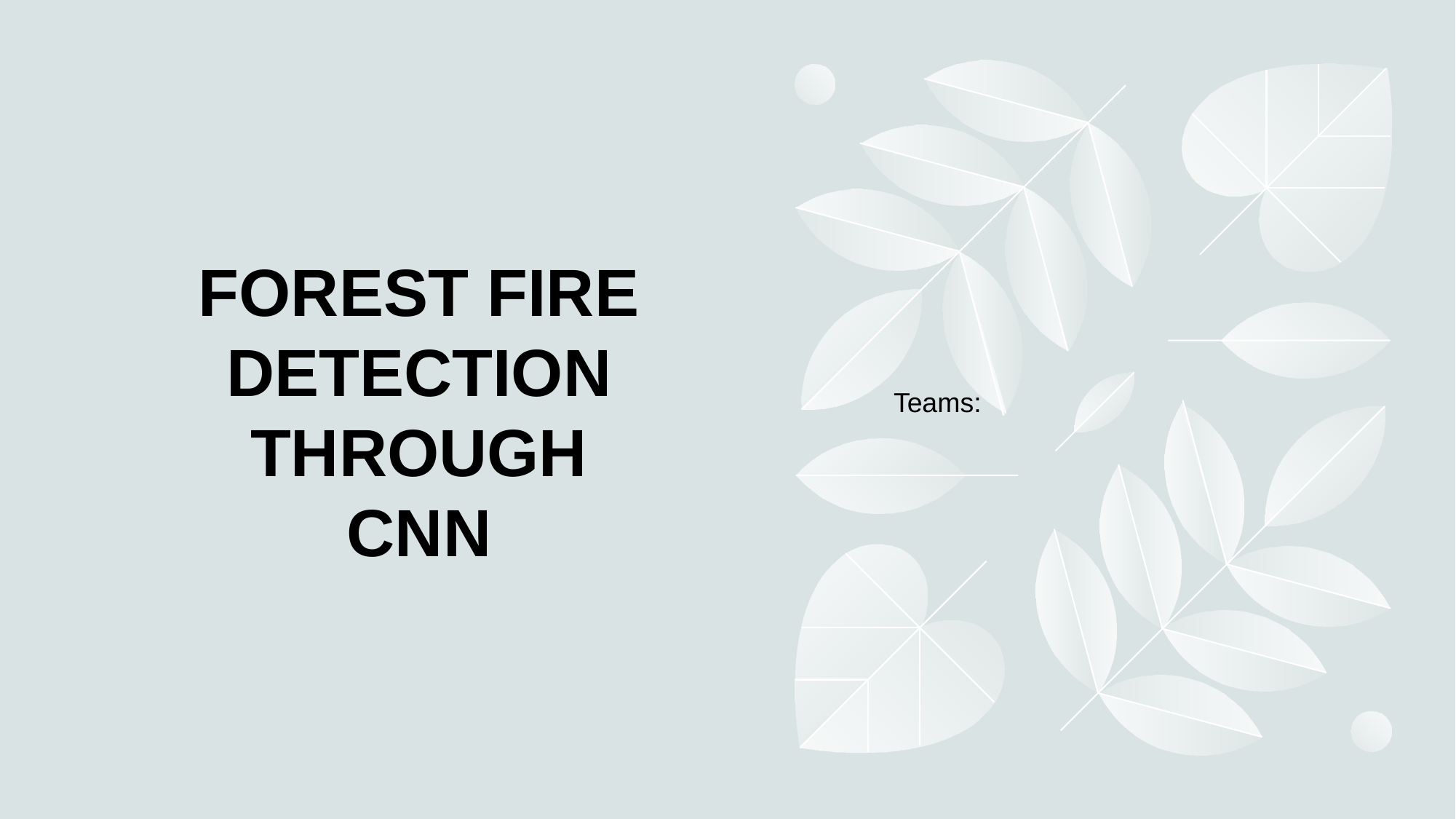

# FOREST FIRE DETECTION THROUGH CNN
Teams: